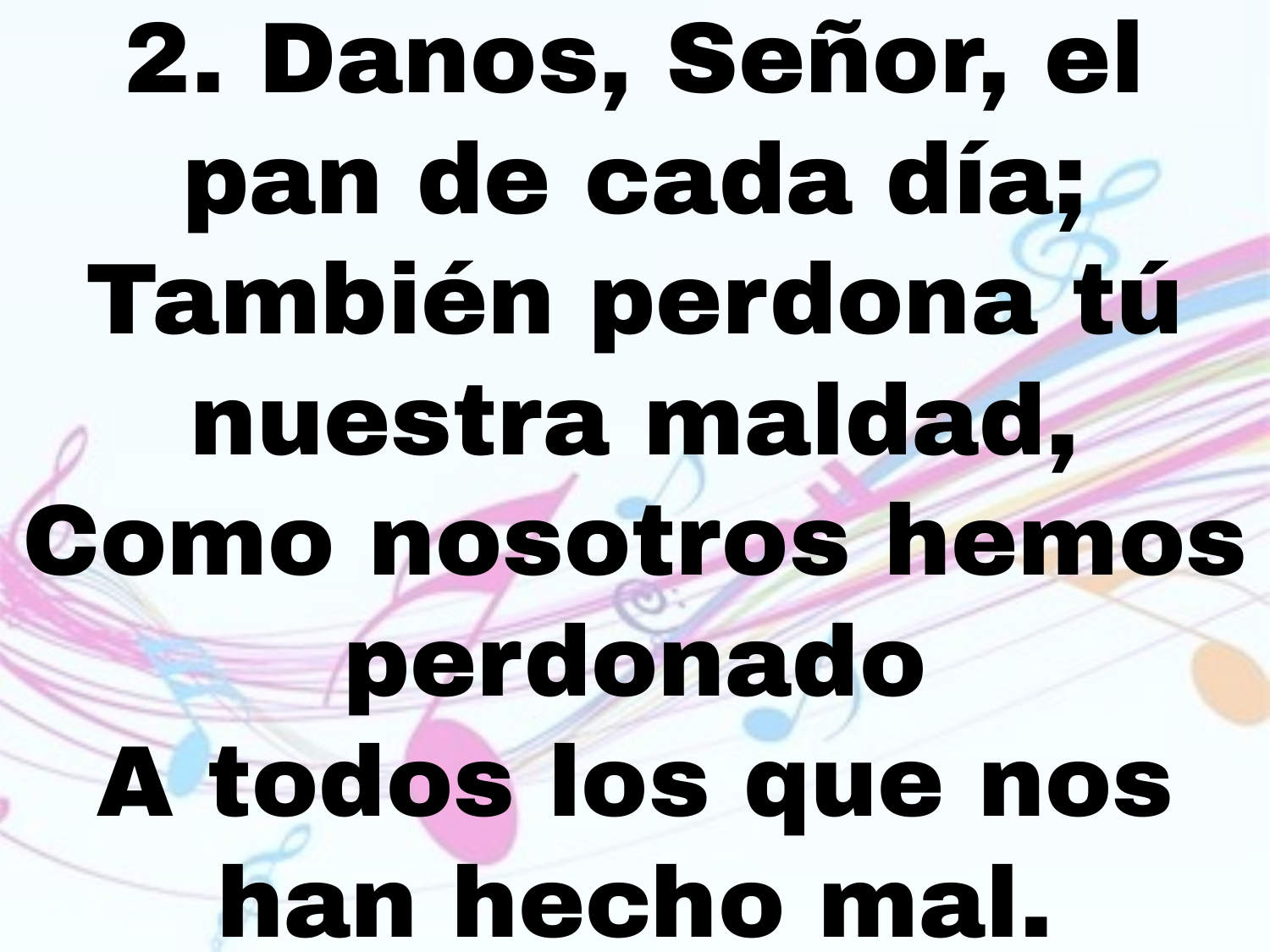

2. Danos, Señor, el pan de cada día;
También perdona tú nuestra maldad,
Como nosotros hemos perdonado
A todos los que nos han hecho mal.